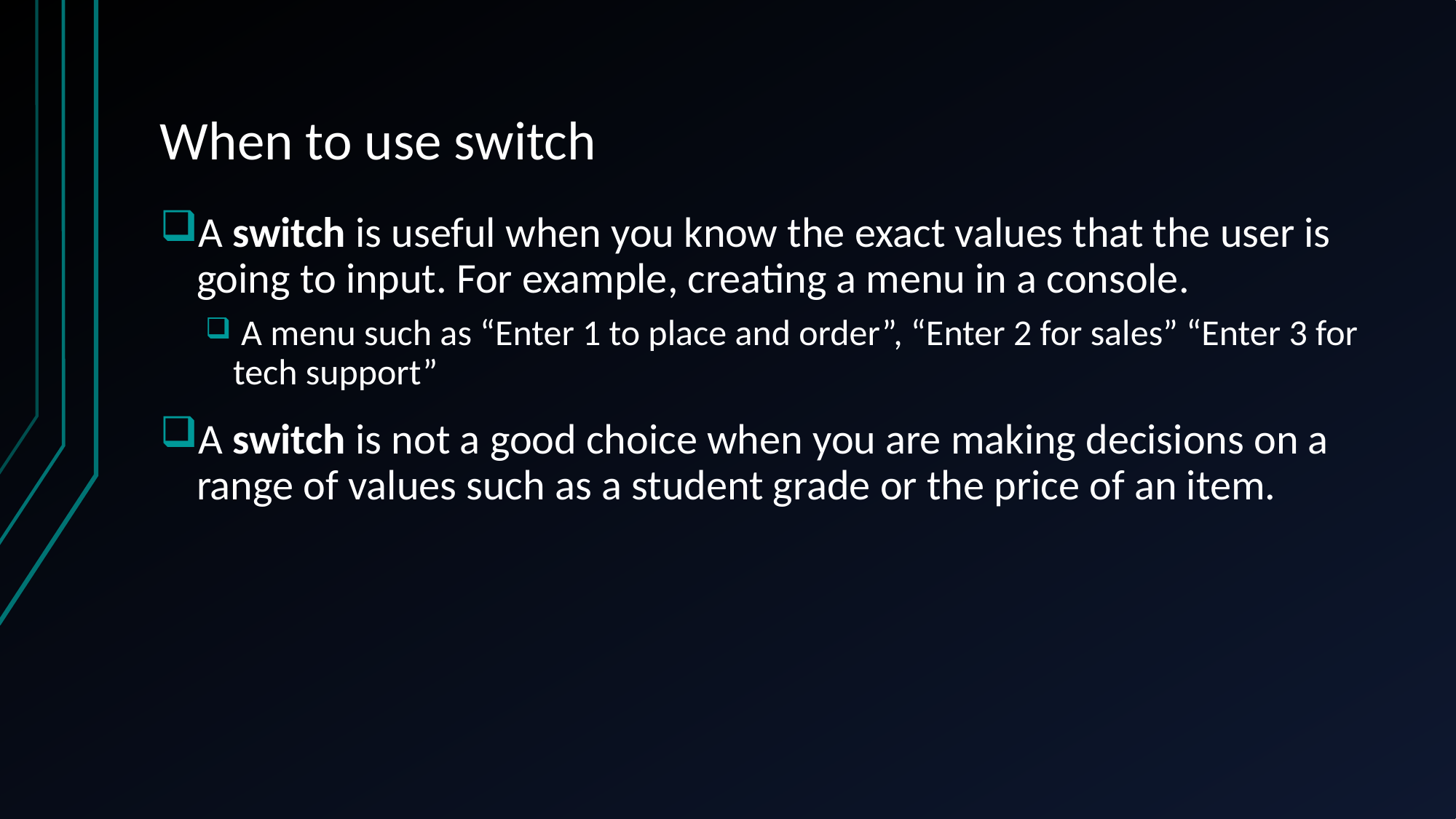

# When to use switch
A switch is useful when you know the exact values that the user is going to input. For example, creating a menu in a console.
 A menu such as “Enter 1 to place and order”, “Enter 2 for sales” “Enter 3 for tech support”
A switch is not a good choice when you are making decisions on a range of values such as a student grade or the price of an item.